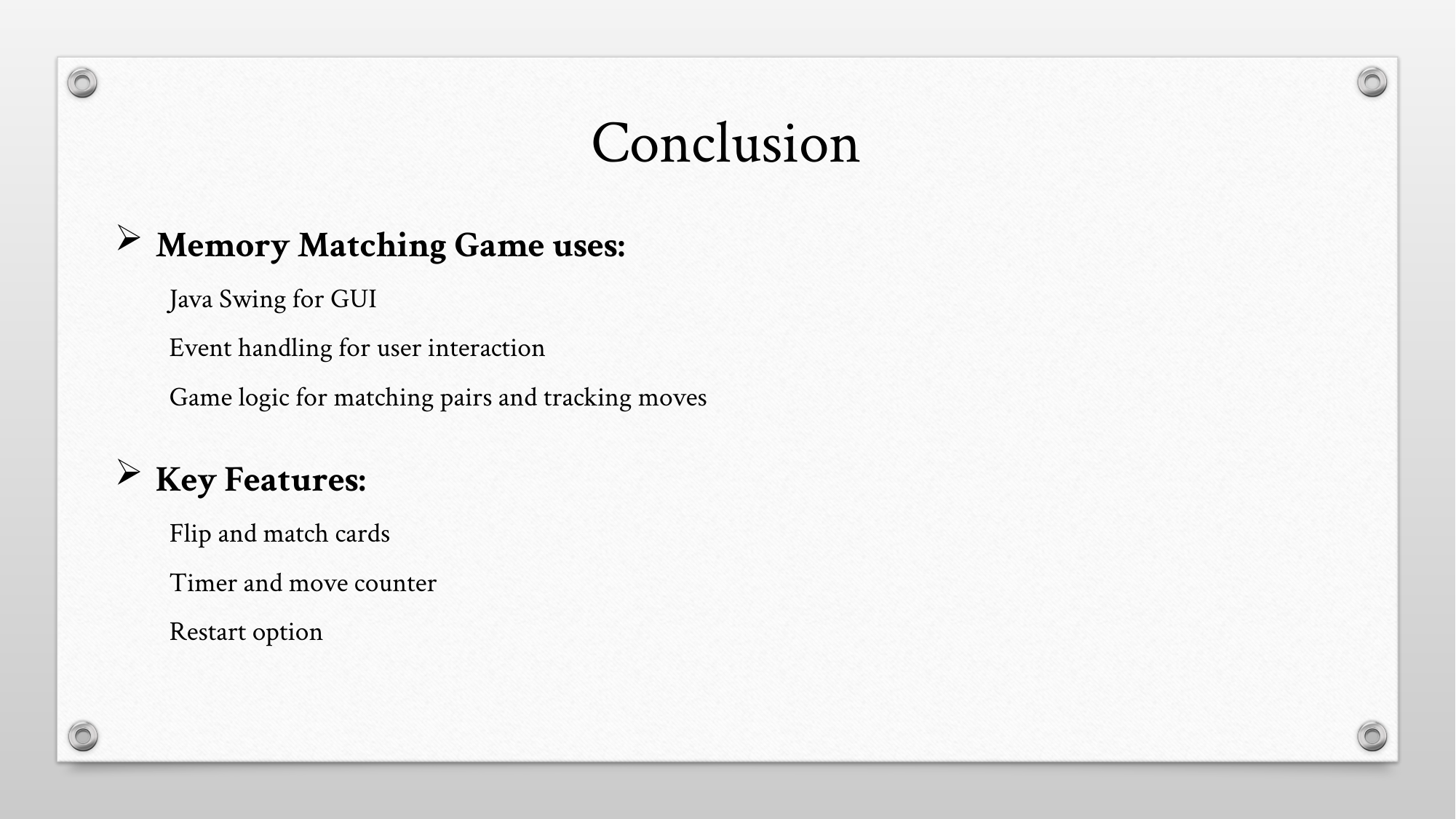

Conclusion
Memory Matching Game uses:
Java Swing for GUI
Event handling for user interaction
Game logic for matching pairs and tracking moves

Key Features:
Flip and match cards
Timer and move counter
Restart option